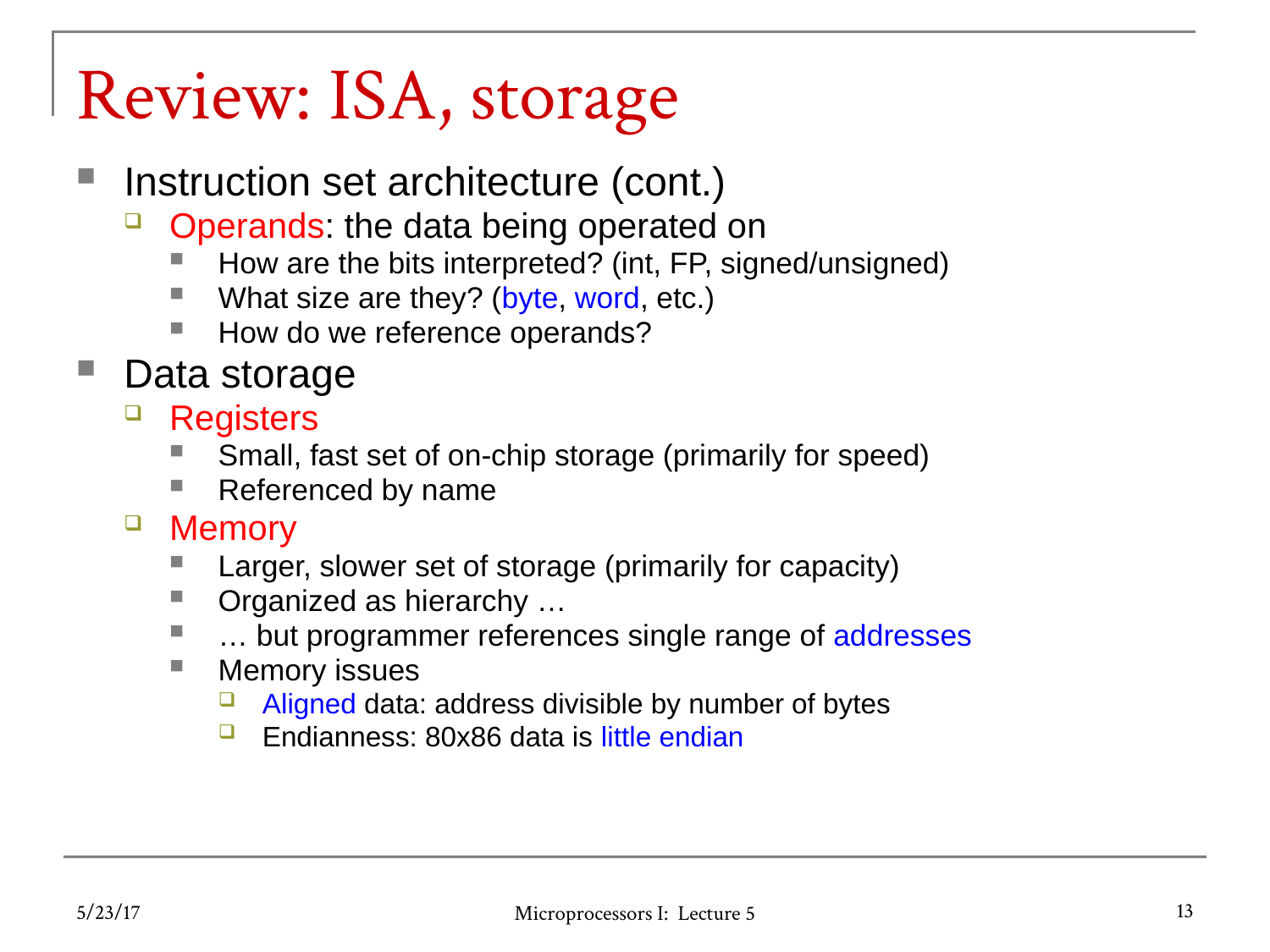

# Review: ISA, storage
Instruction set architecture (cont.)
Operands: the data being operated on
How are the bits interpreted? (int, FP, signed/unsigned)
What size are they? (byte, word, etc.)
How do we reference operands?
Data storage
Registers
Small, fast set of on-chip storage (primarily for speed)
Referenced by name
Memory
Larger, slower set of storage (primarily for capacity)
Organized as hierarchy …
… but programmer references single range of addresses
Memory issues
Aligned data: address divisible by number of bytes
Endianness: 80x86 data is little endian

5/23/17
13
Microprocessors I:  Lecture 5